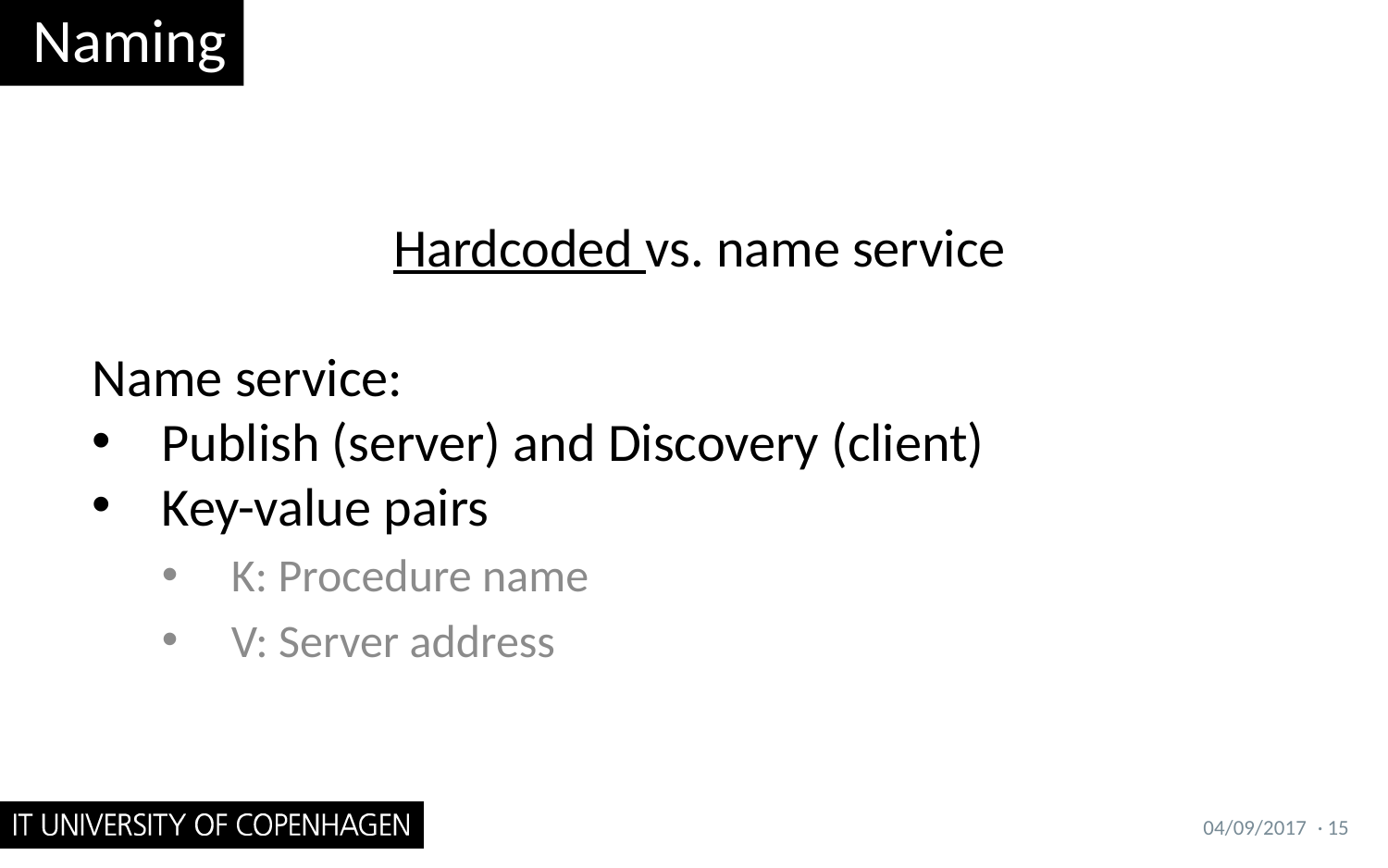

# Naming
Hardcoded vs. name service

Name service:
Publish (server) and Discovery (client)
Key-value pairs
K: Procedure name
V: Server address
04/09/2017
· 15